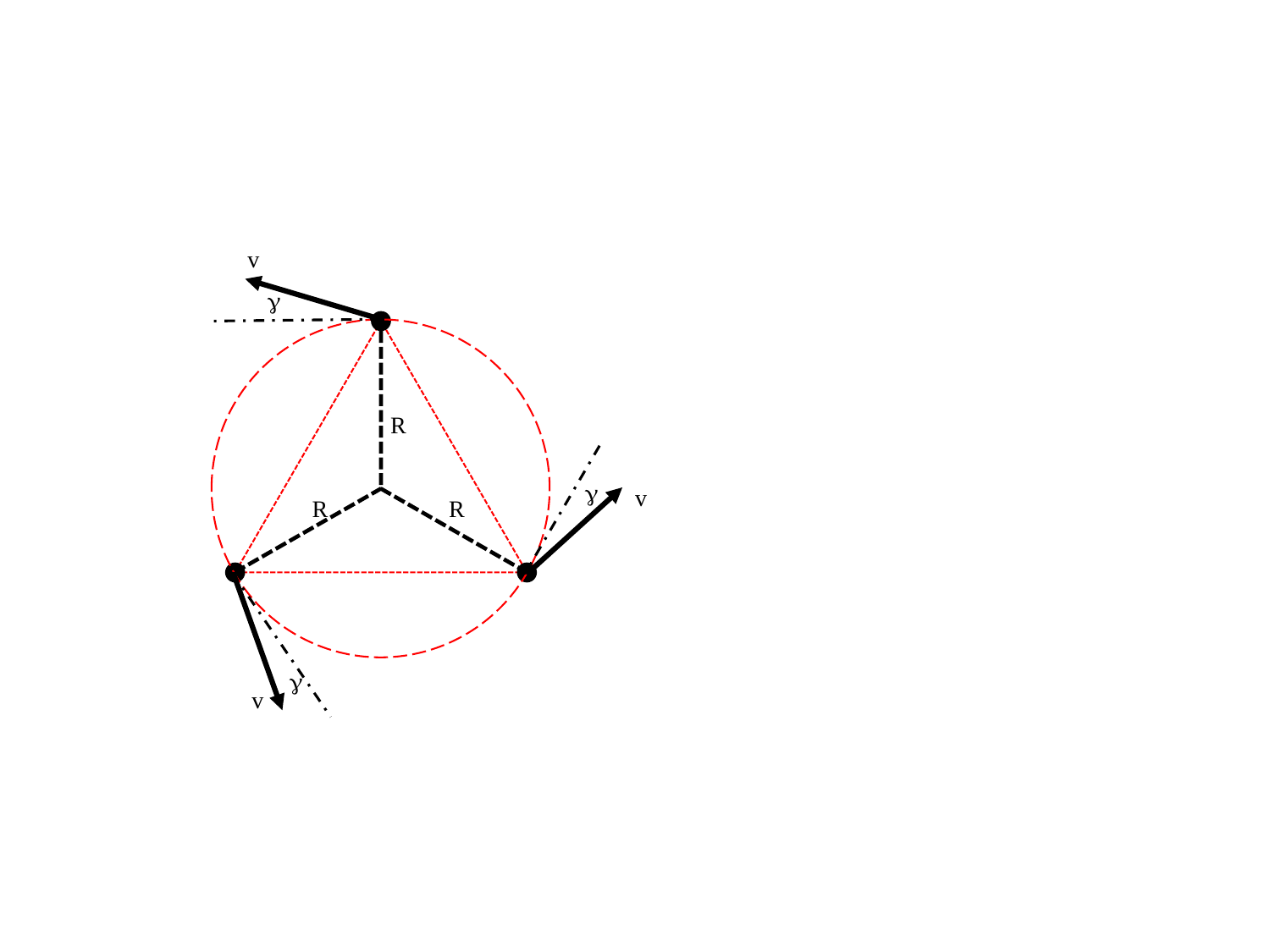

v
γ

R
γ
v
R
R

γ
v